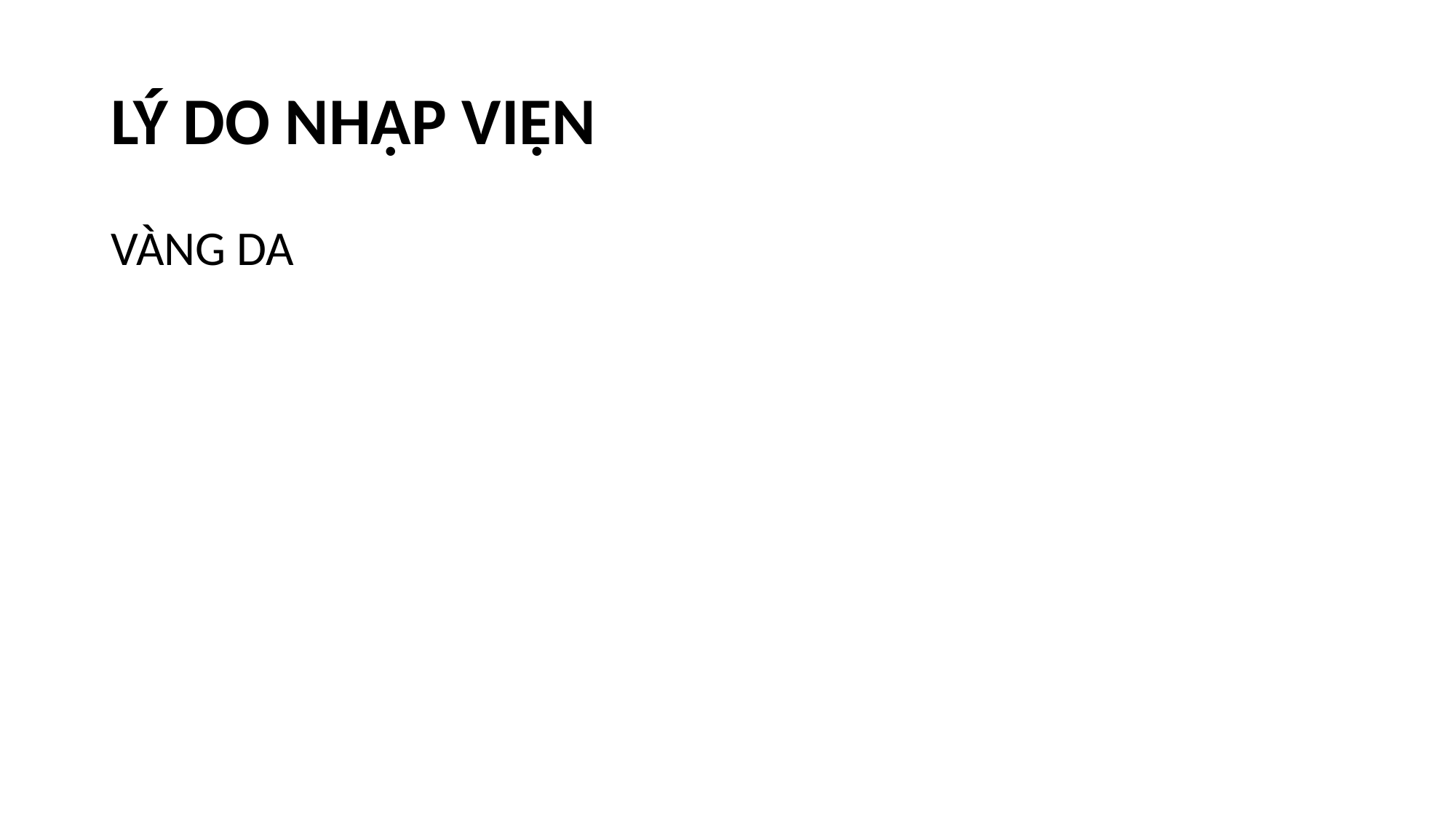

# LÝ DO NHẬP VIỆN
VÀNG DA